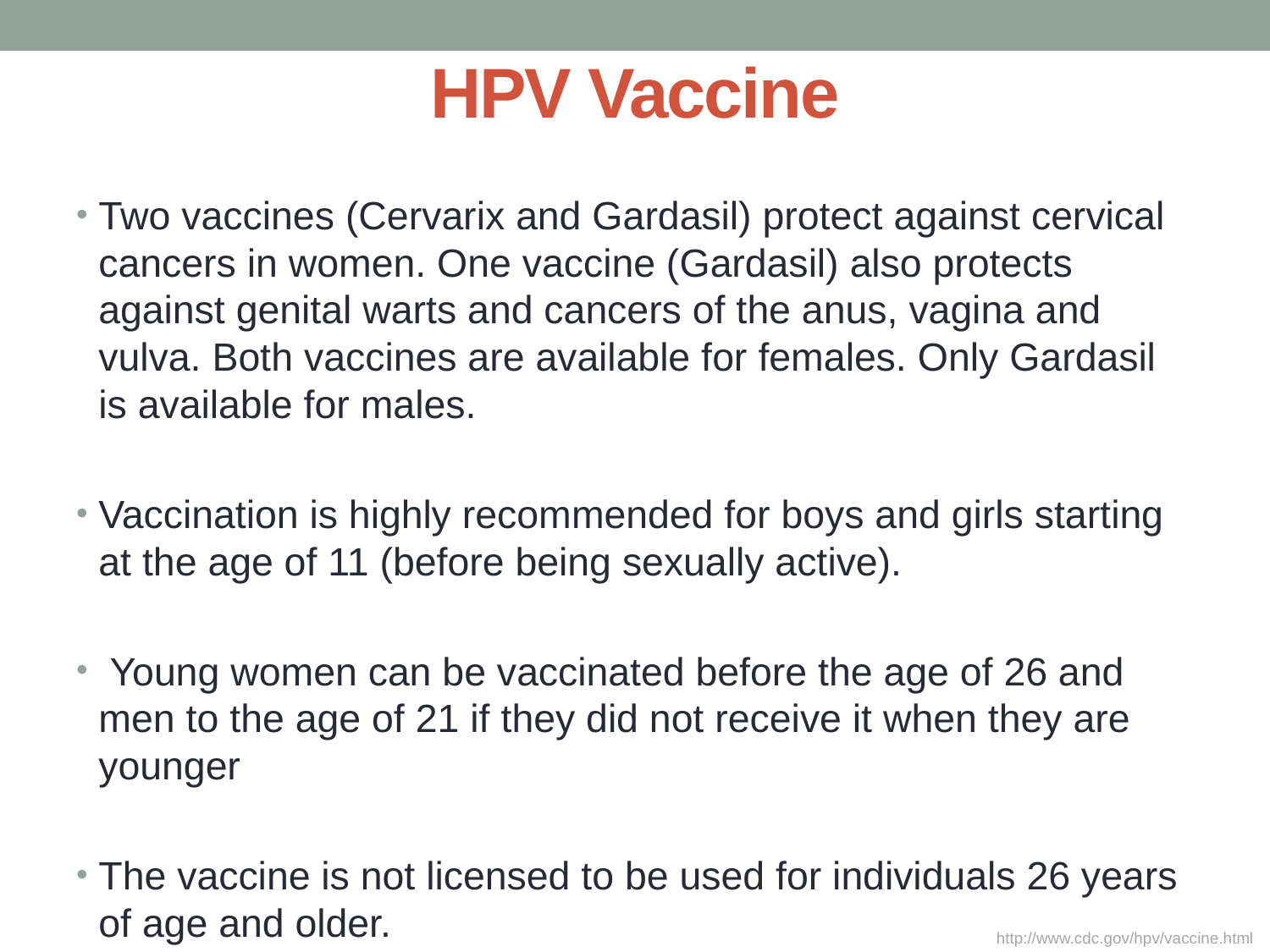

# HPV Vaccine
Two vaccines (Cervarix and Gardasil) protect against cervical cancers in women. One vaccine (Gardasil) also protects against genital warts and cancers of the anus, vagina and vulva. Both vaccines are available for females. Only Gardasil is available for males.

Vaccination is highly recommended for boys and girls starting at the age of 11 (before being sexually active).

 Young women can be vaccinated before the age of 26 and men to the age of 21 if they did not receive it when they are younger

The vaccine is not licensed to be used for individuals 26 years of age and older.

http://www.cdc.gov/hpv/vaccine.html